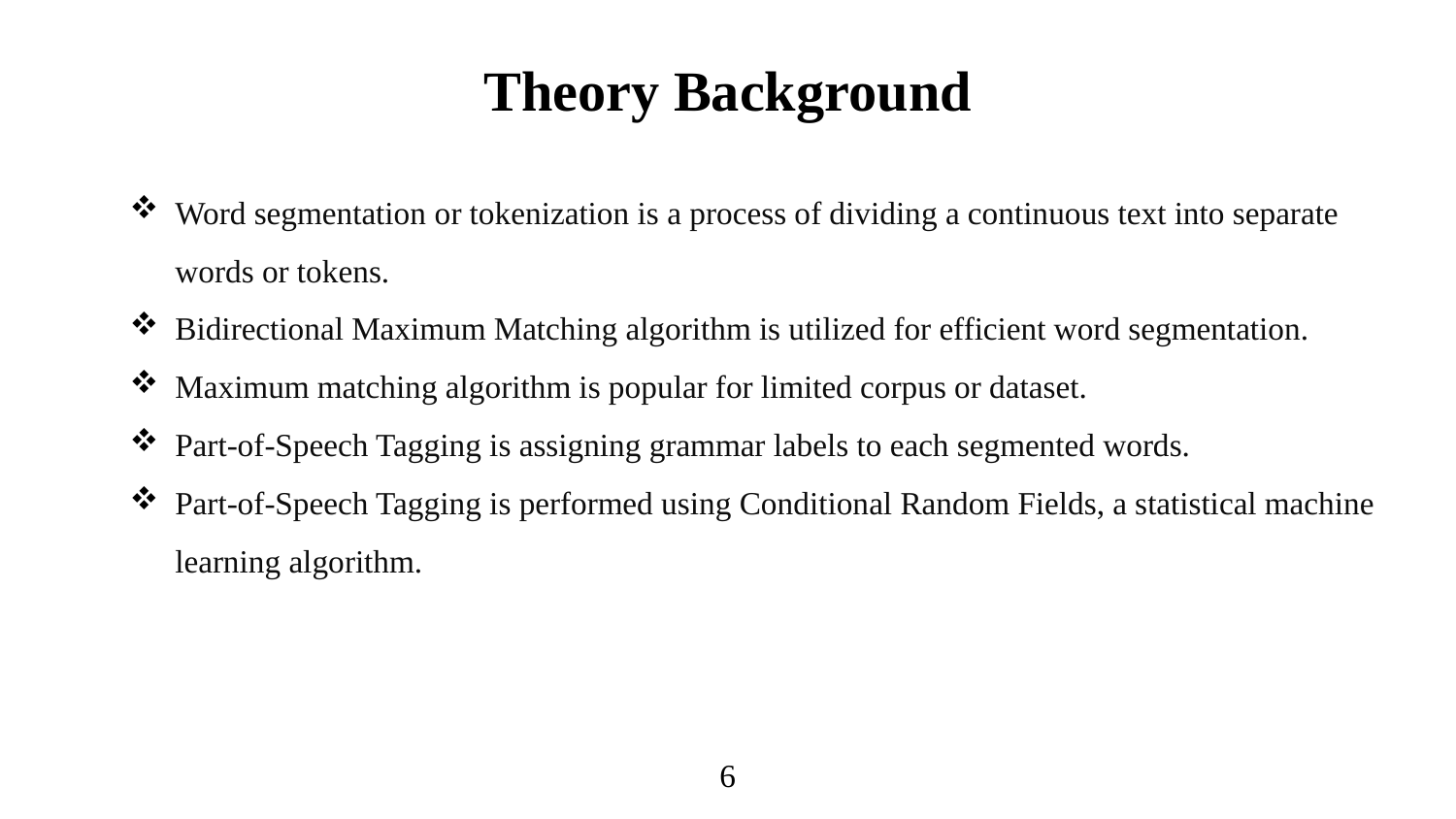

Theory Background
Word segmentation or tokenization is a process of dividing a continuous text into separate words or tokens.
Bidirectional Maximum Matching algorithm is utilized for efficient word segmentation.
Maximum matching algorithm is popular for limited corpus or dataset.
Part-of-Speech Tagging is assigning grammar labels to each segmented words.
Part-of-Speech Tagging is performed using Conditional Random Fields, a statistical machine learning algorithm.
6